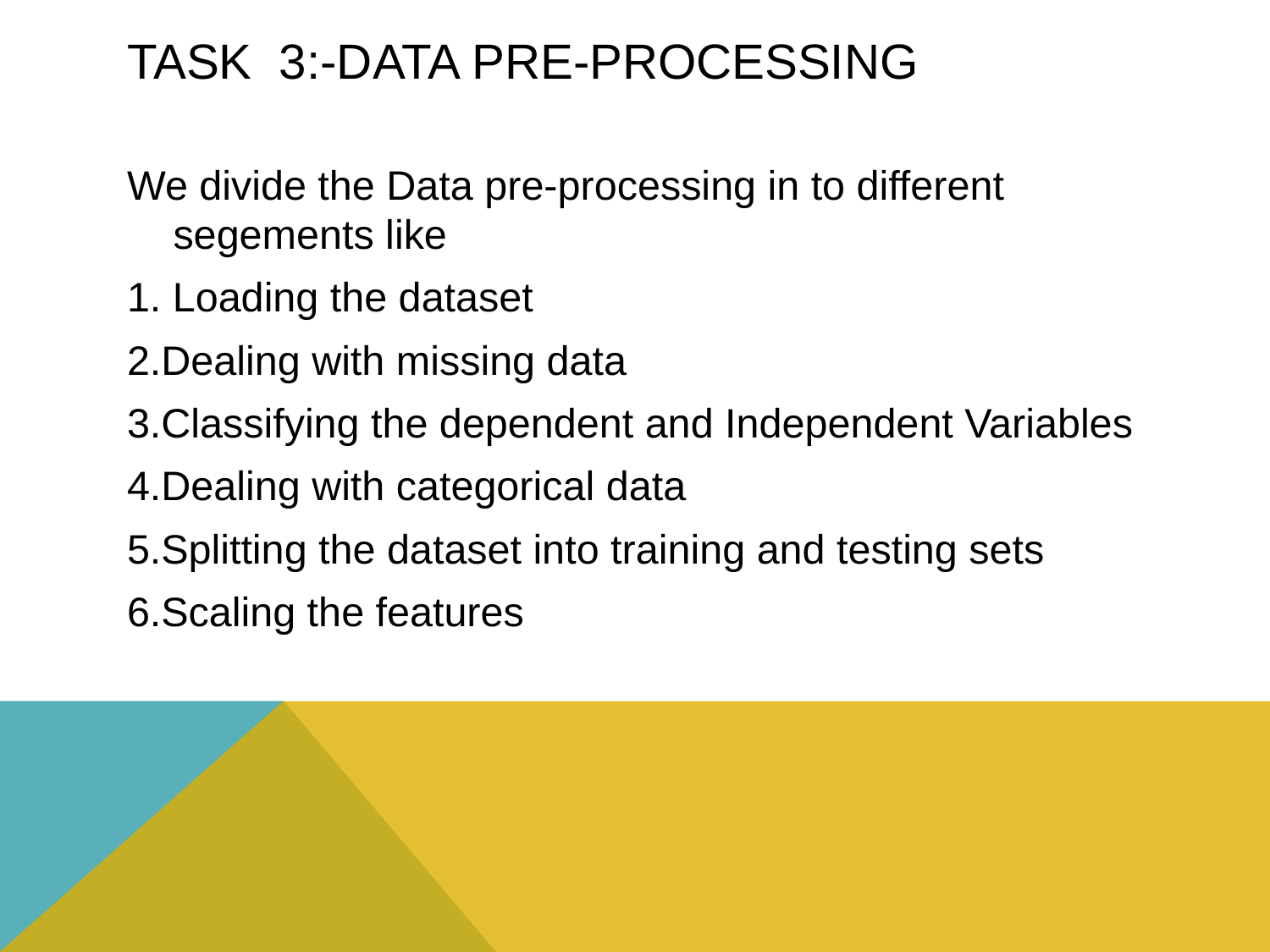

# TASK  3:-Data Pre-processing
We divide the Data pre-processing in to different segements like
1. Loading the dataset
2.Dealing with missing data
3.Classifying the dependent and Independent Variables
4.Dealing with categorical data
5.Splitting the dataset into training and testing sets
6.Scaling the features